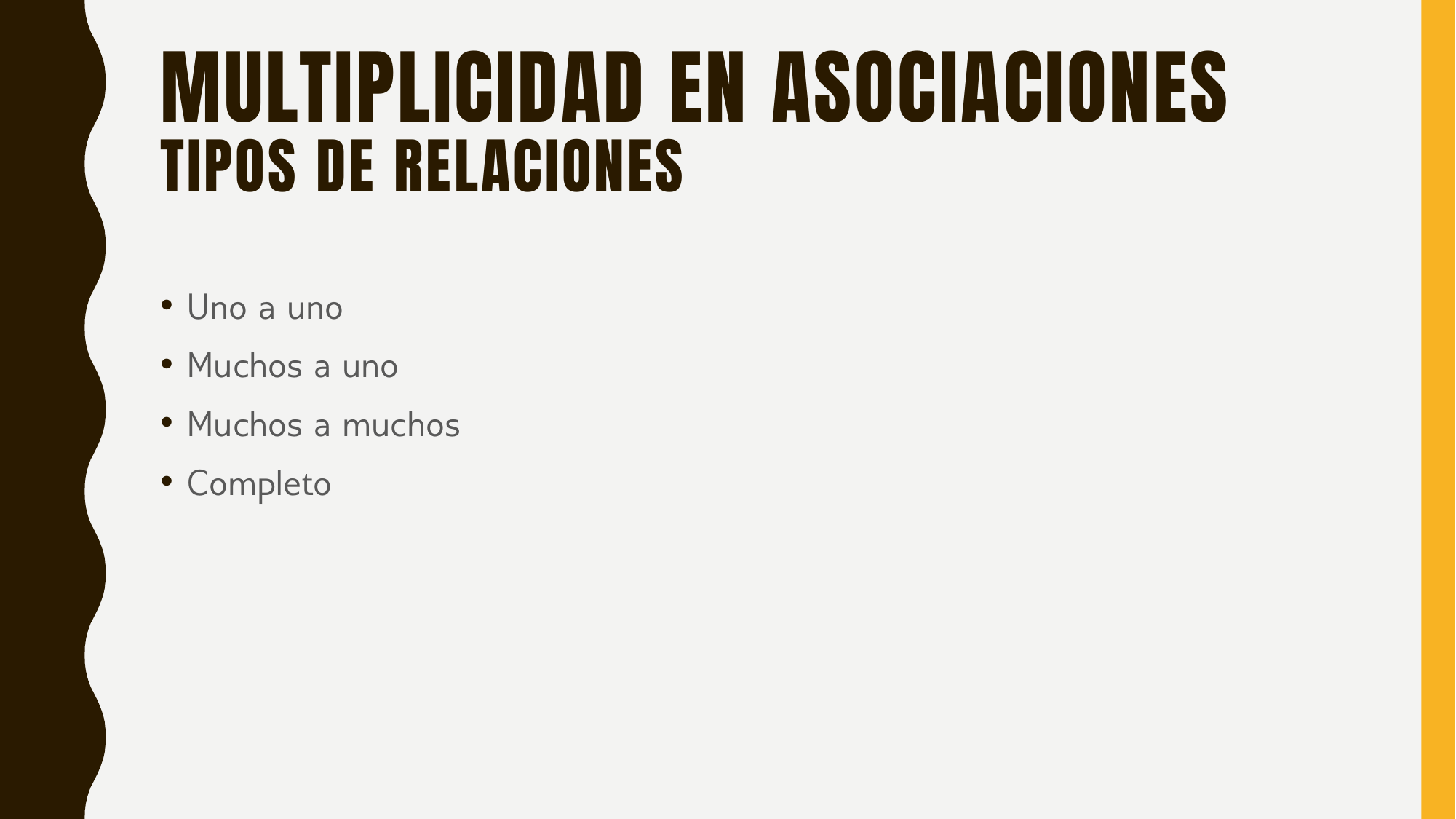

# multiplicidad en asociaciones tipos de relaciones
Uno a uno
Muchos a uno
Muchos a muchos
Completo